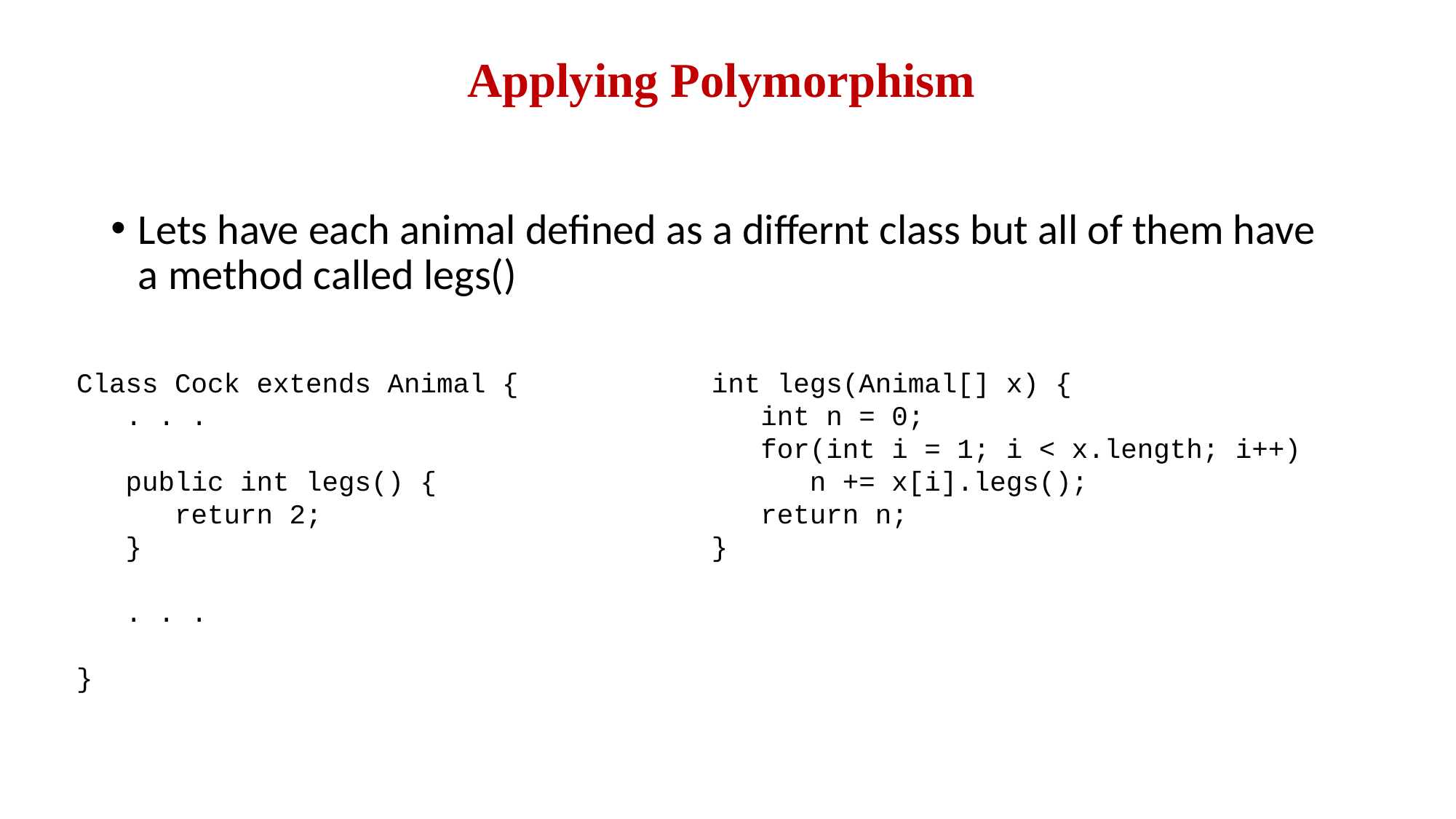

# Applying Polymorphism
Lets have each animal defined as a differnt class but all of them have a method called legs()

Class Cock extends Animal {
   . . .

   public int legs() {
      return 2;
   }

   . . .

}

int legs(Animal[] x) {
   int n = 0;
   for(int i = 1; i < x.length; i++)
      n += x[i].legs();
   return n;
}